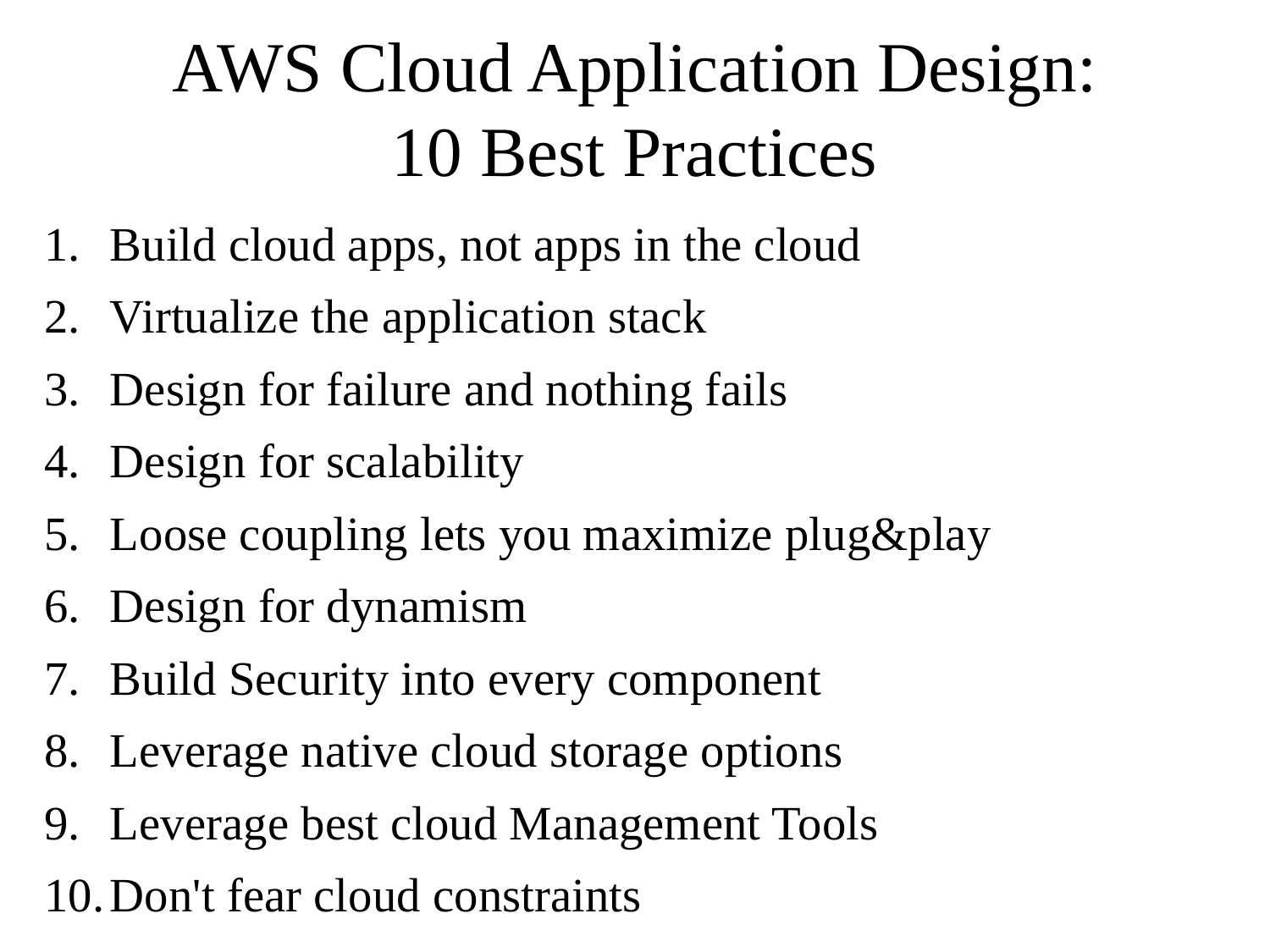

# AWS Cloud Application Design: 10 Best Practices
Build cloud apps, not apps in the cloud
Virtualize the application stack
Design for failure and nothing fails
Design for scalability
Loose coupling lets you maximize plug&play
Design for dynamism
Build Security into every component
Leverage native cloud storage options
Leverage best cloud Management Tools
Don't fear cloud constraints